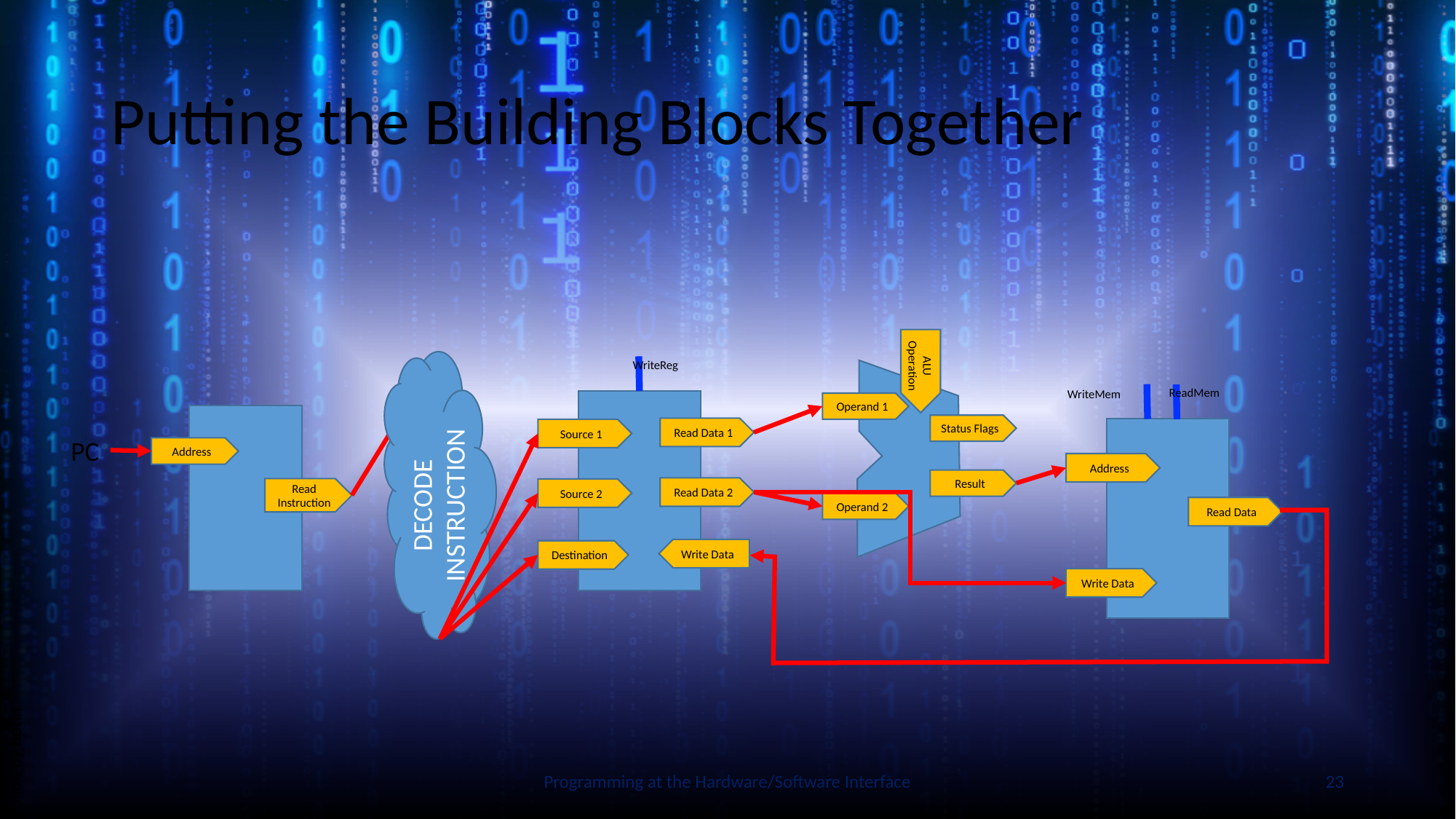

# Putting the Building Blocks Together
ALU Operation

Operand 1
Operand 2
Status Flags
Result
WriteReg

Read Data 1
Read Data 2
Source 1
Source 2
Write Data
Destination
ReadMem
WriteMem

Address
Read Data
Write Data

Address
Read Instruction
PC
DECODE
INSTRUCTION
Slide by Bohn

Programming at the Hardware/Software Interface
23